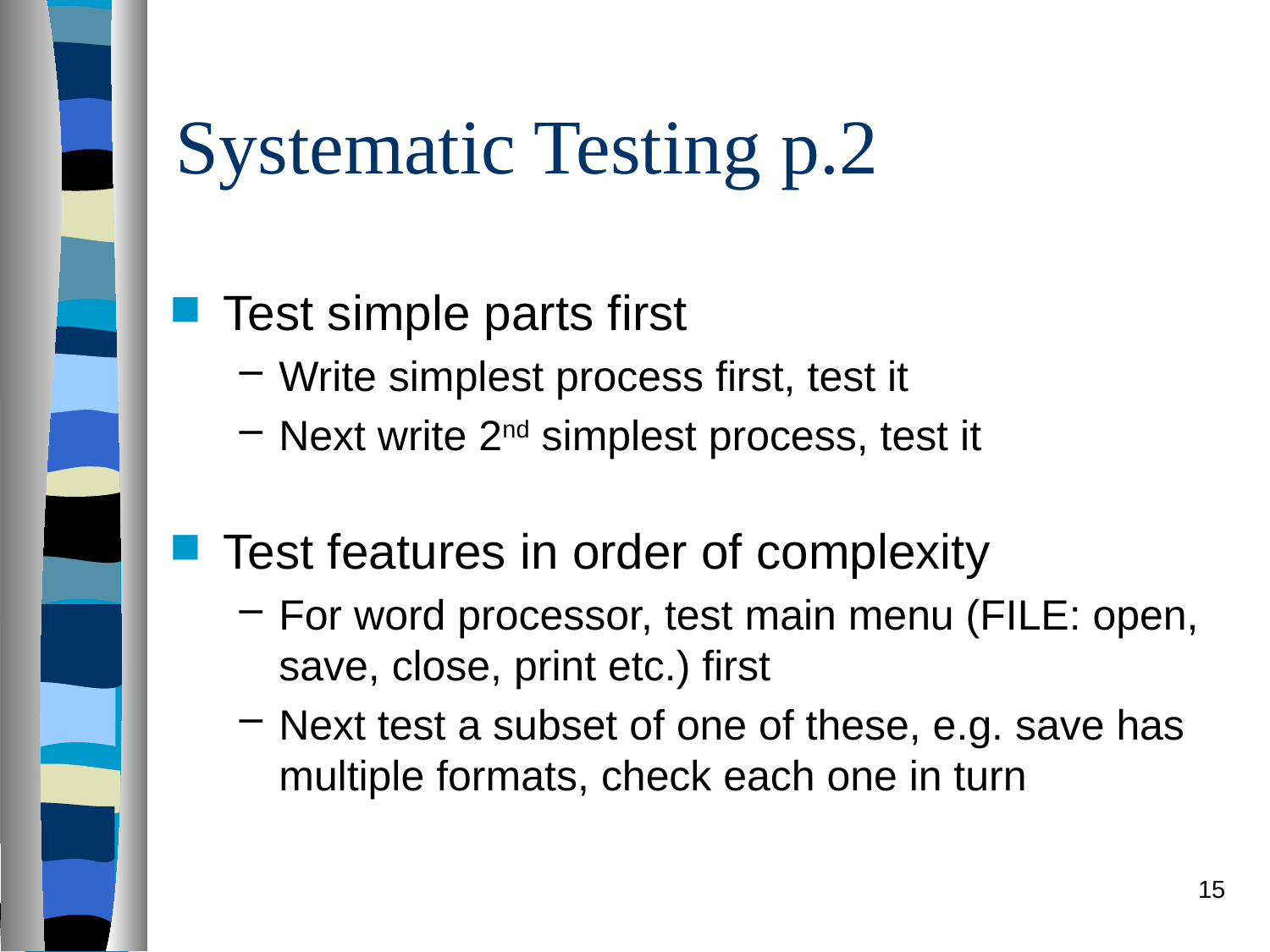

# Systematic Testing p.2
Test simple parts first
Write simplest process first, test it
Next write 2nd simplest process, test it
Test features in order of complexity
For word processor, test main menu (FILE: open, save, close, print etc.) first
Next test a subset of one of these, e.g. save has multiple formats, check each one in turn
15